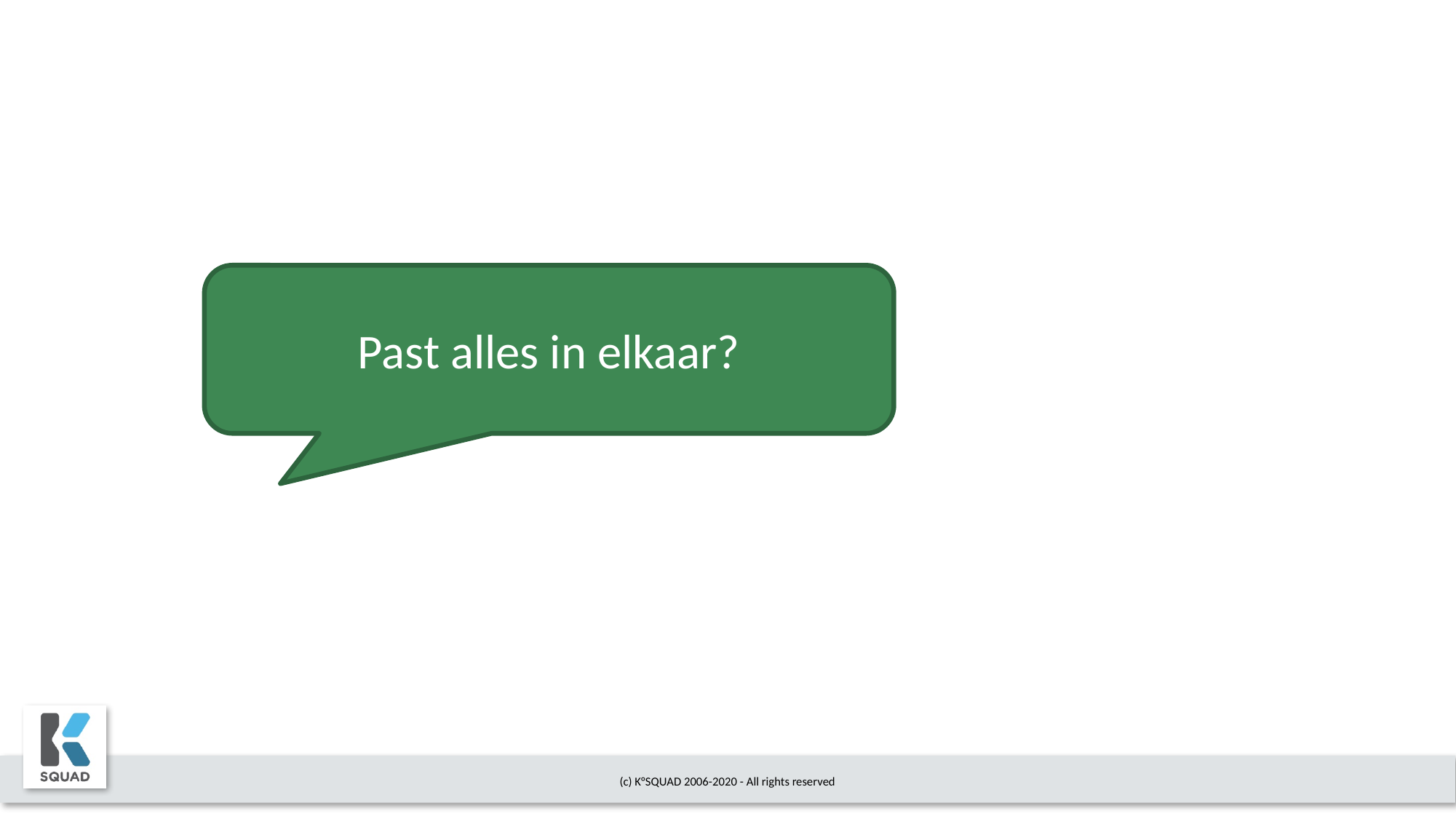

Past alles in elkaar?
(c) K°SQUAD 2006-2020 - All rights reserved